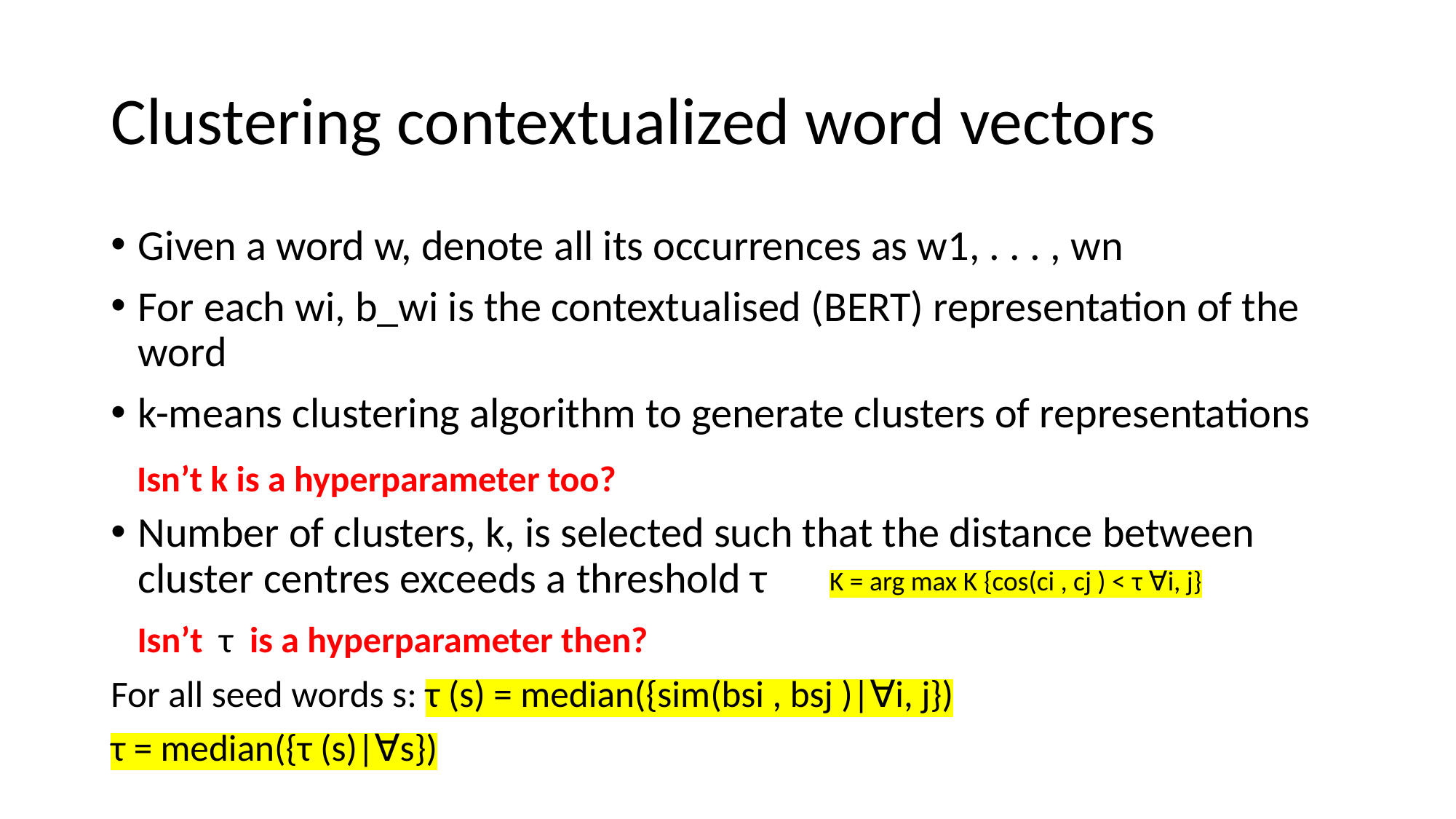

# Clustering contextualized word vectors
Given a word w, denote all its occurrences as w1, . . . , wn
For each wi, b_wi is the contextualised (BERT) representation of the word
k-means clustering algorithm to generate clusters of representations
Isn’t k is a hyperparameter too?
Number of clusters, k, is selected such that the distance between cluster centres exceeds a threshold τ
K = arg max K {cos(ci , cj ) < τ ∀i, j}
Isn’t  τ  is a hyperparameter then?
For all seed words s: τ (s) = median({sim(bsi , bsj )|∀i, j})
τ = median({τ (s)|∀s})